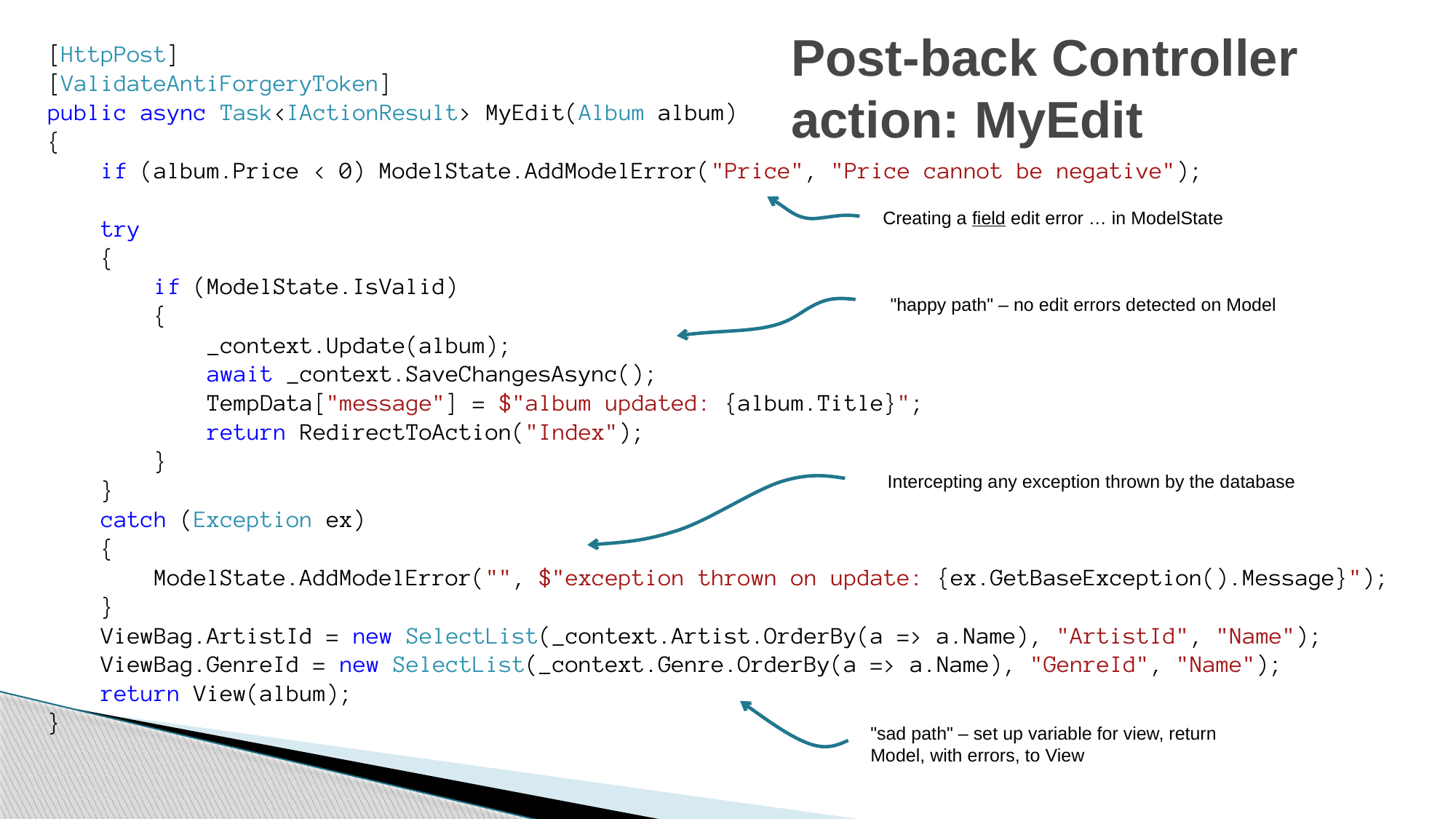

# Post-back Controller action: MyEdit
[HttpPost]
[ValidateAntiForgeryToken]
public async Task<IActionResult> MyEdit(Album album)
{
    if (album.Price < 0) ModelState.AddModelError("Price", "Price cannot be negative");

    try
    {
        if (ModelState.IsValid)
        {
            _context.Update(album);
            await _context.SaveChangesAsync();
            TempData["message"] = $"album updated: {album.Title}";
            return RedirectToAction("Index");
        }
    }
    catch (Exception ex)
    {
        ModelState.AddModelError("", $"exception thrown on update: {ex.GetBaseException().Message}");
    }
    ViewBag.ArtistId = new SelectList(_context.Artist.OrderBy(a => a.Name), "ArtistId", "Name");
    ViewBag.GenreId = new SelectList(_context.Genre.OrderBy(a => a.Name), "GenreId", "Name");
    return View(album);
}

Creating a field edit error … in ModelState
"happy path" – no edit errors detected on Model

Intercepting any exception thrown by the database

"sad path" – set up variable for view, return Model, with errors, to View